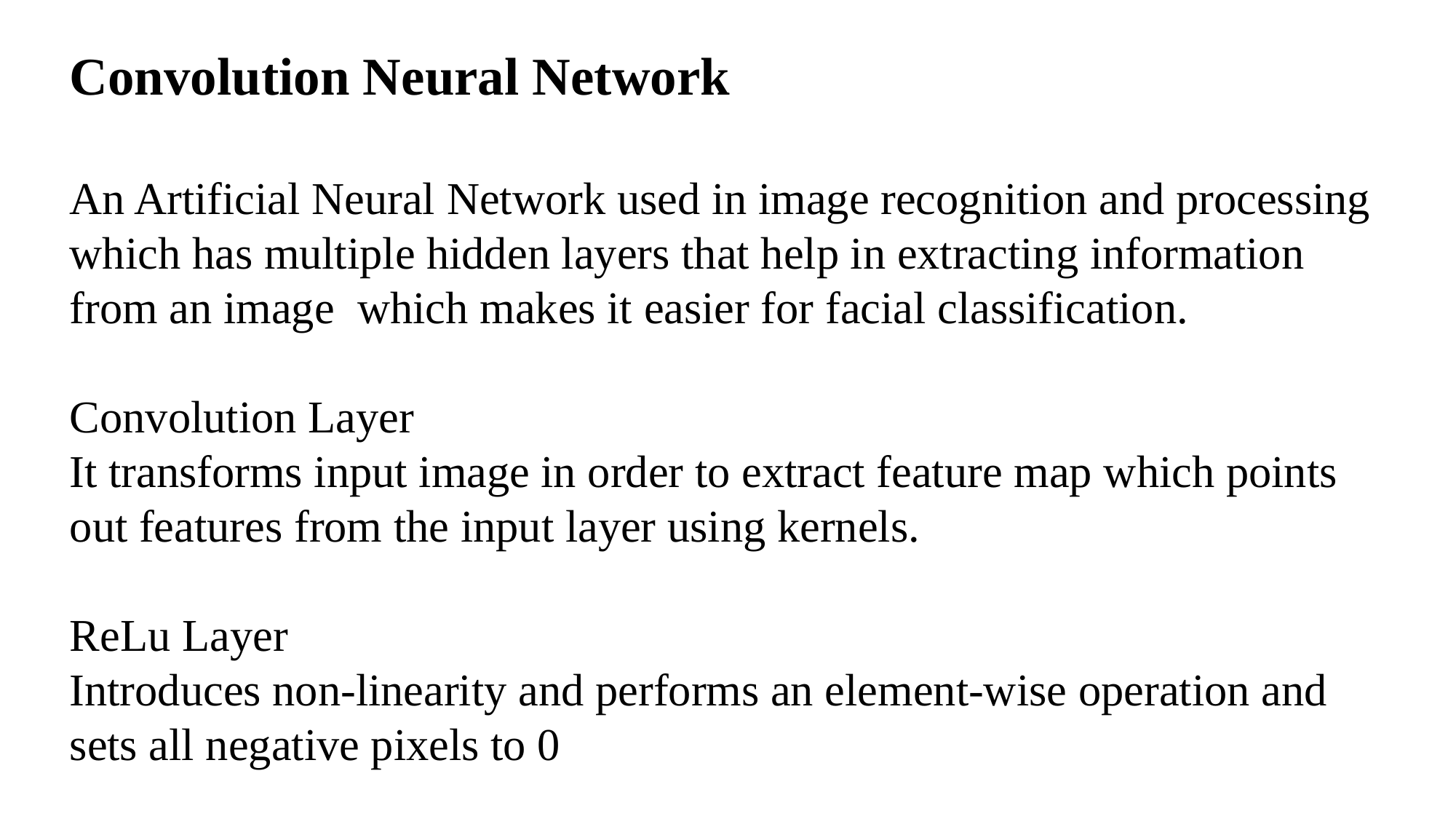

Convolution Neural Network

An Artificial Neural Network used in image recognition and processing which has multiple hidden layers that help in extracting information from an image  which makes it easier for facial classification.

Convolution Layer
It transforms input image in order to extract feature map which points out features from the input layer using kernels.

ReLu Layer
Introduces non-linearity and performs an element-wise operation and sets all negative pixels to 0